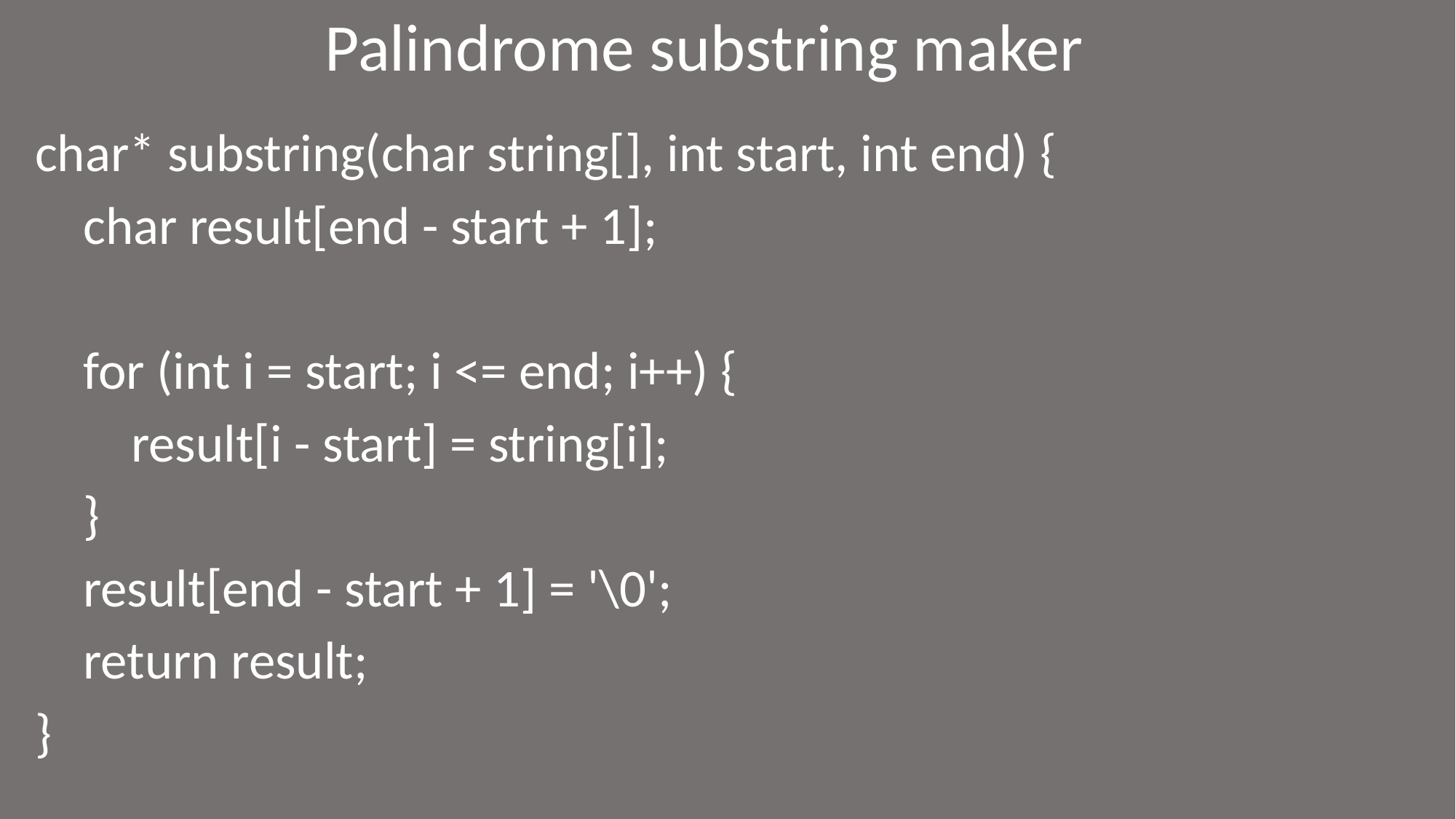

# Palindrome substring maker
char* substring(char string[], int start, int end) {
    char result[end - start + 1];

    for (int i = start; i <= end; i++) {
        result[i - start] = string[i];
    }
    result[end - start + 1] = '\0';
    return result;
}